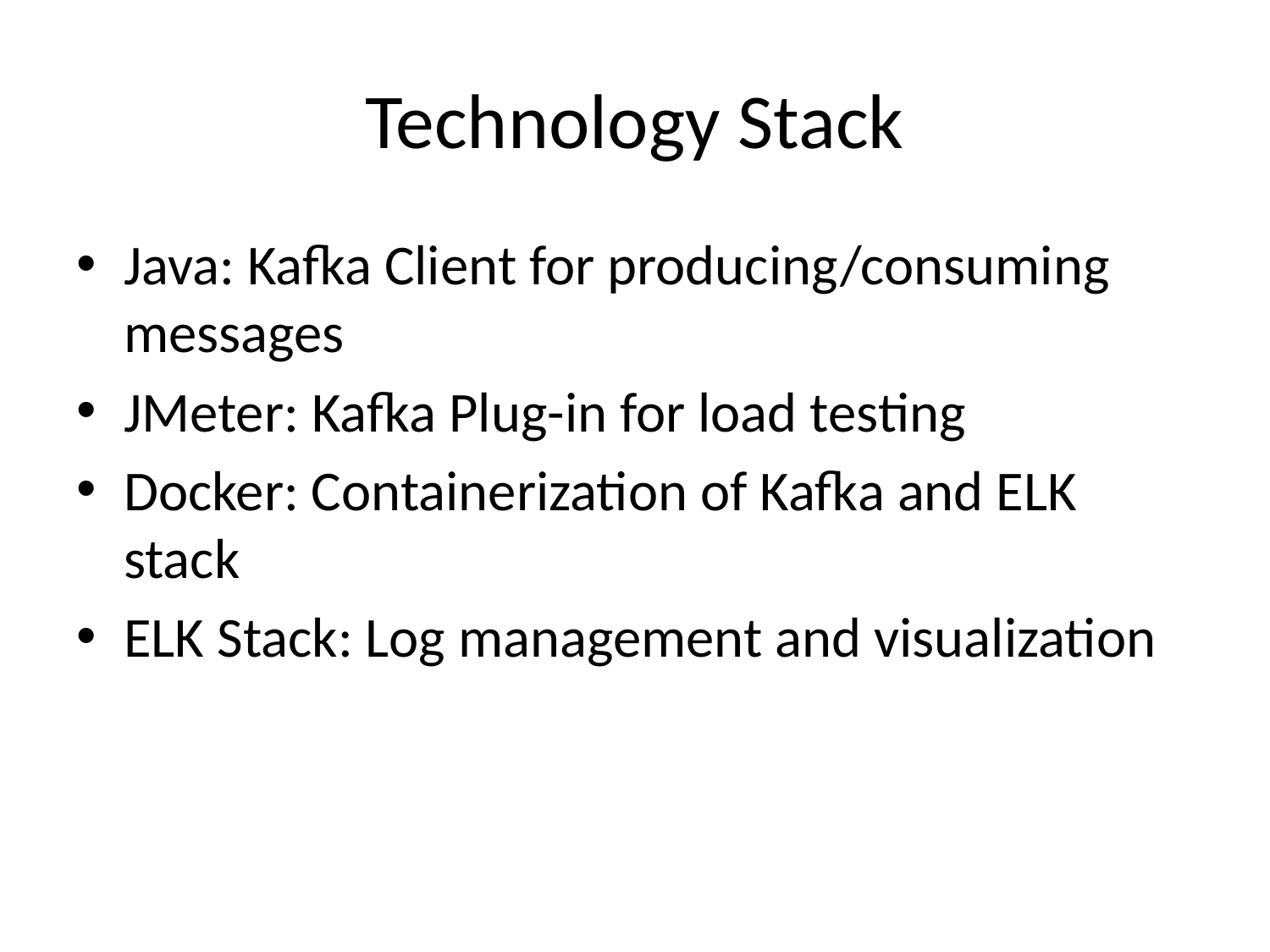

# Technology Stack
Java: Kafka Client for producing/consuming messages
JMeter: Kafka Plug-in for load testing
Docker: Containerization of Kafka and ELK stack
ELK Stack: Log management and visualization